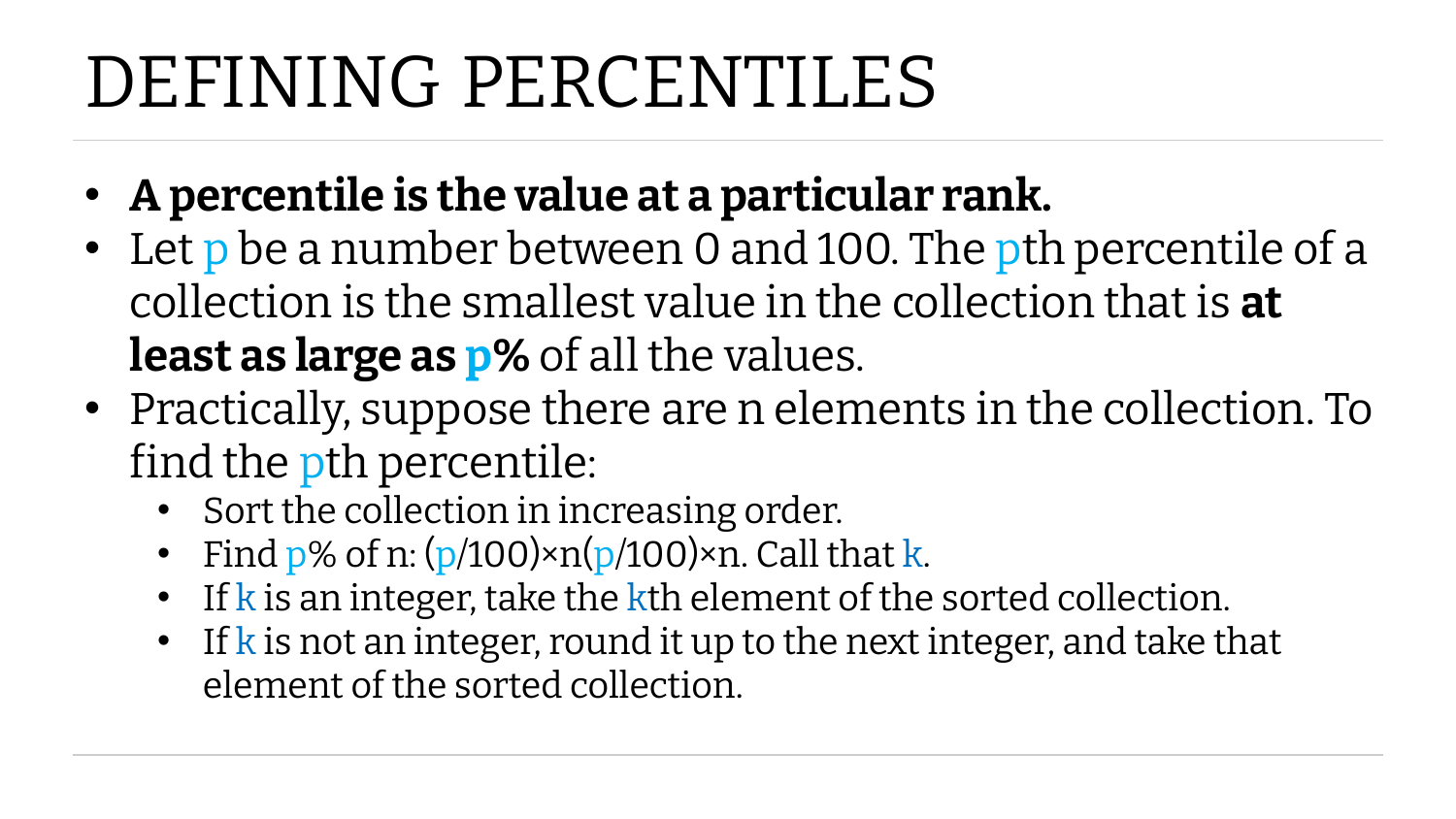

# Defining percentiles
A percentile is the value at a particular rank.
Let p be a number between 0 and 100. The pth percentile of a collection is the smallest value in the collection that is at least as large as p% of all the values.
Practically, suppose there are n elements in the collection. To find the pth percentile:
Sort the collection in increasing order.
Find p% of n: (p/100)×n(p/100)×n. Call that k.
If k is an integer, take the kth element of the sorted collection.
If k is not an integer, round it up to the next integer, and take that element of the sorted collection.